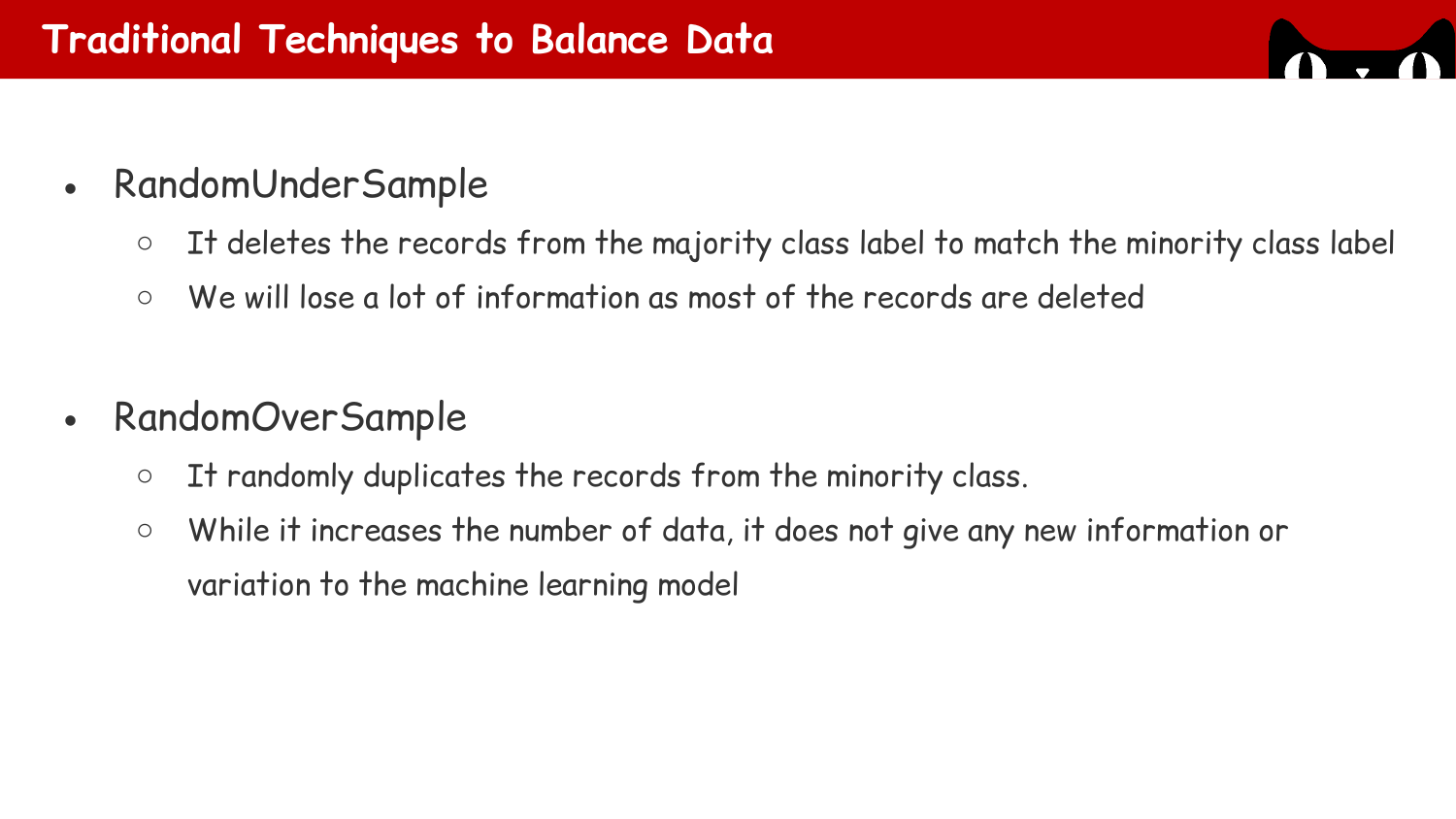

Traditional Techniques to Balance Data
RandomUnderSample
It deletes the records from the majority class label to match the minority class label
We will lose a lot of information as most of the records are deleted

RandomOverSample
It randomly duplicates the records from the minority class.
While it increases the number of data, it does not give any new information or variation to the machine learning model